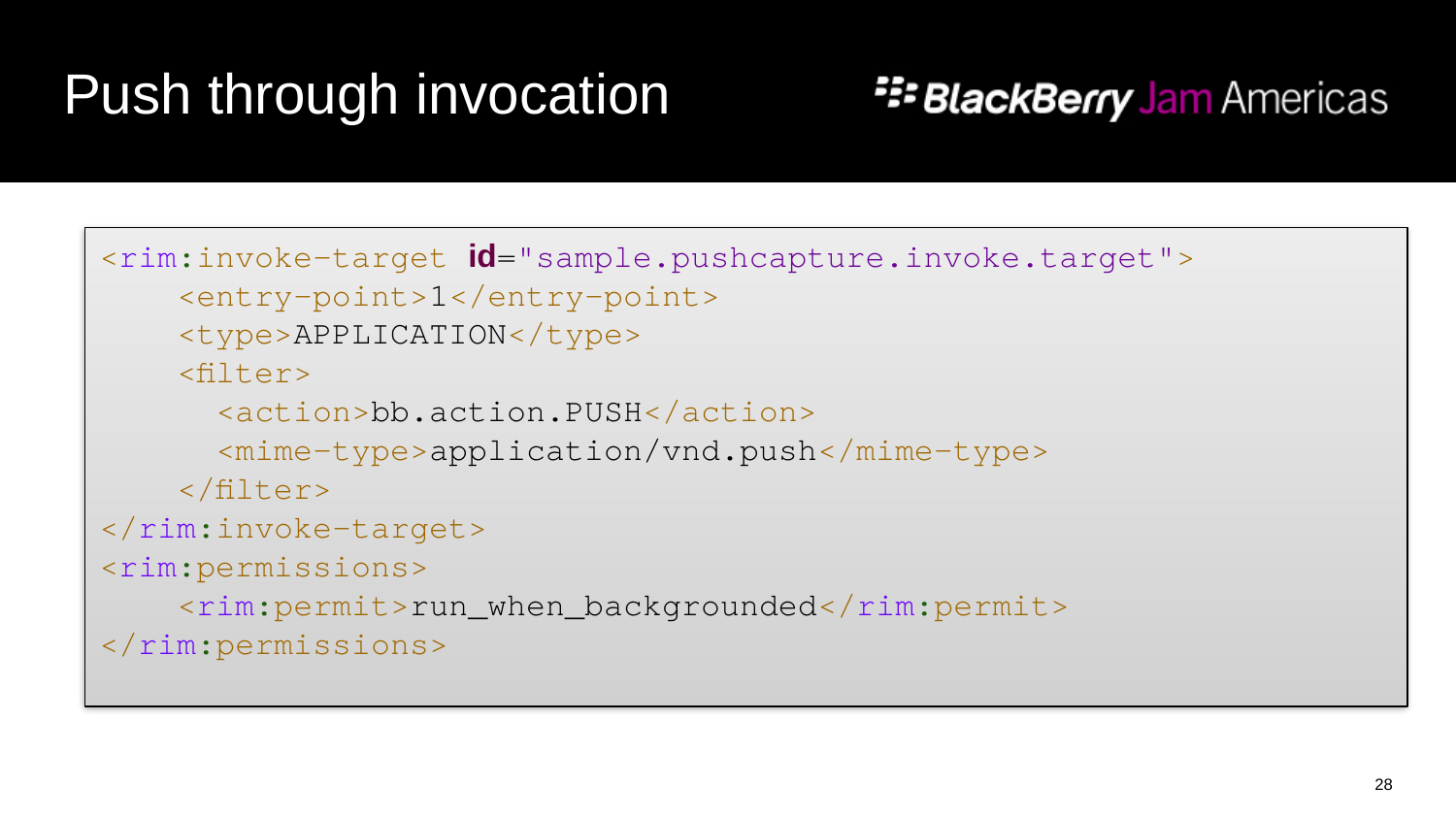

# Push through invocation
<rim:invoke-target id="sample.pushcapture.invoke.target">
    <entry-point>1</entry-point>
    <type>APPLICATION</type>
    <filter>
      <action>bb.action.PUSH</action>
      <mime-type>application/vnd.push</mime-type>
    </filter>
</rim:invoke-target>
<rim:permissions>
    <rim:permit>run_when_backgrounded</rim:permit>
</rim:permissions>

28